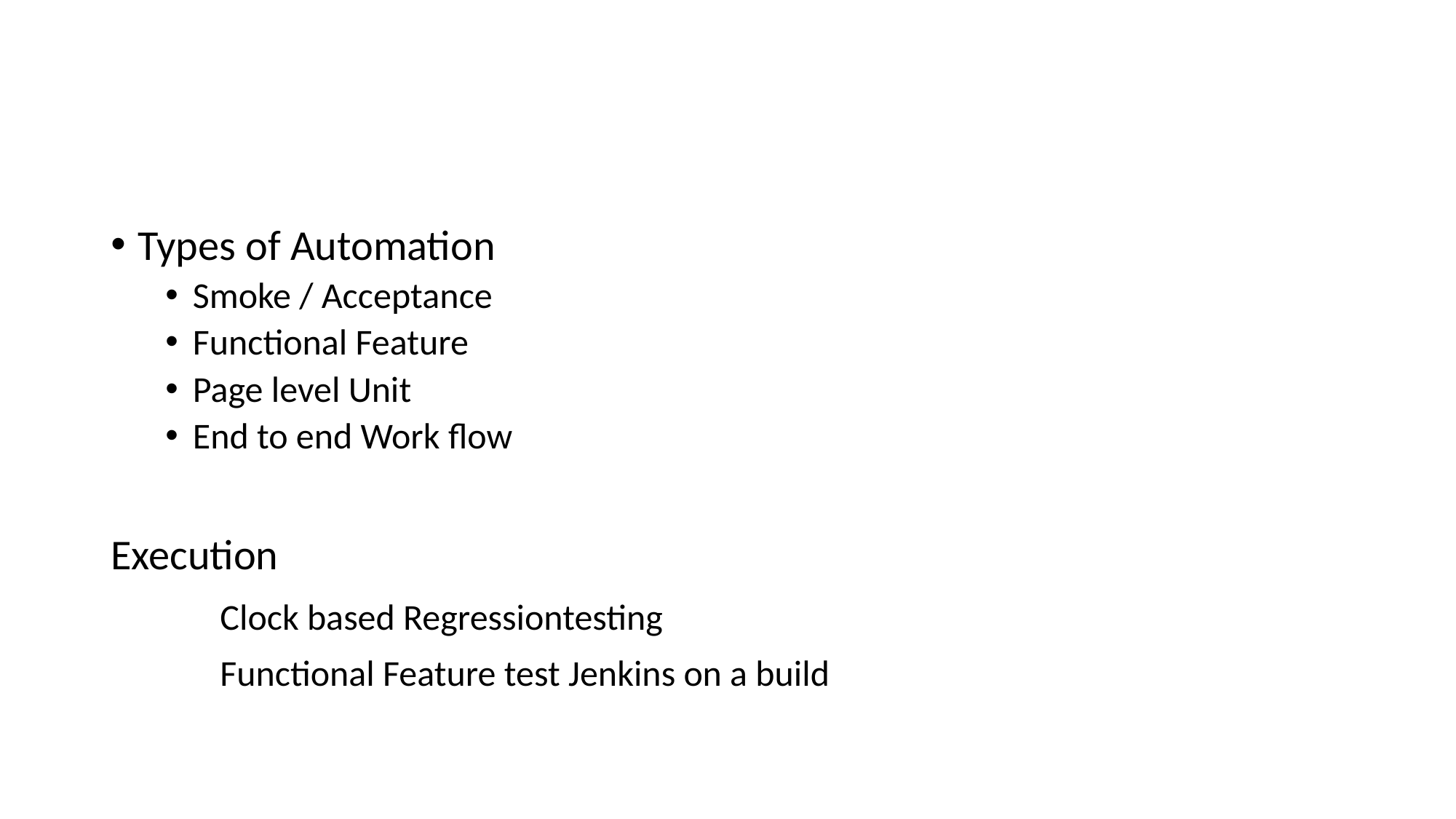

#
Types of Automation
Smoke / Acceptance
Functional Feature
Page level Unit
End to end Work flow

Execution
	Clock based Regressiontesting
	Functional Feature test Jenkins on a build